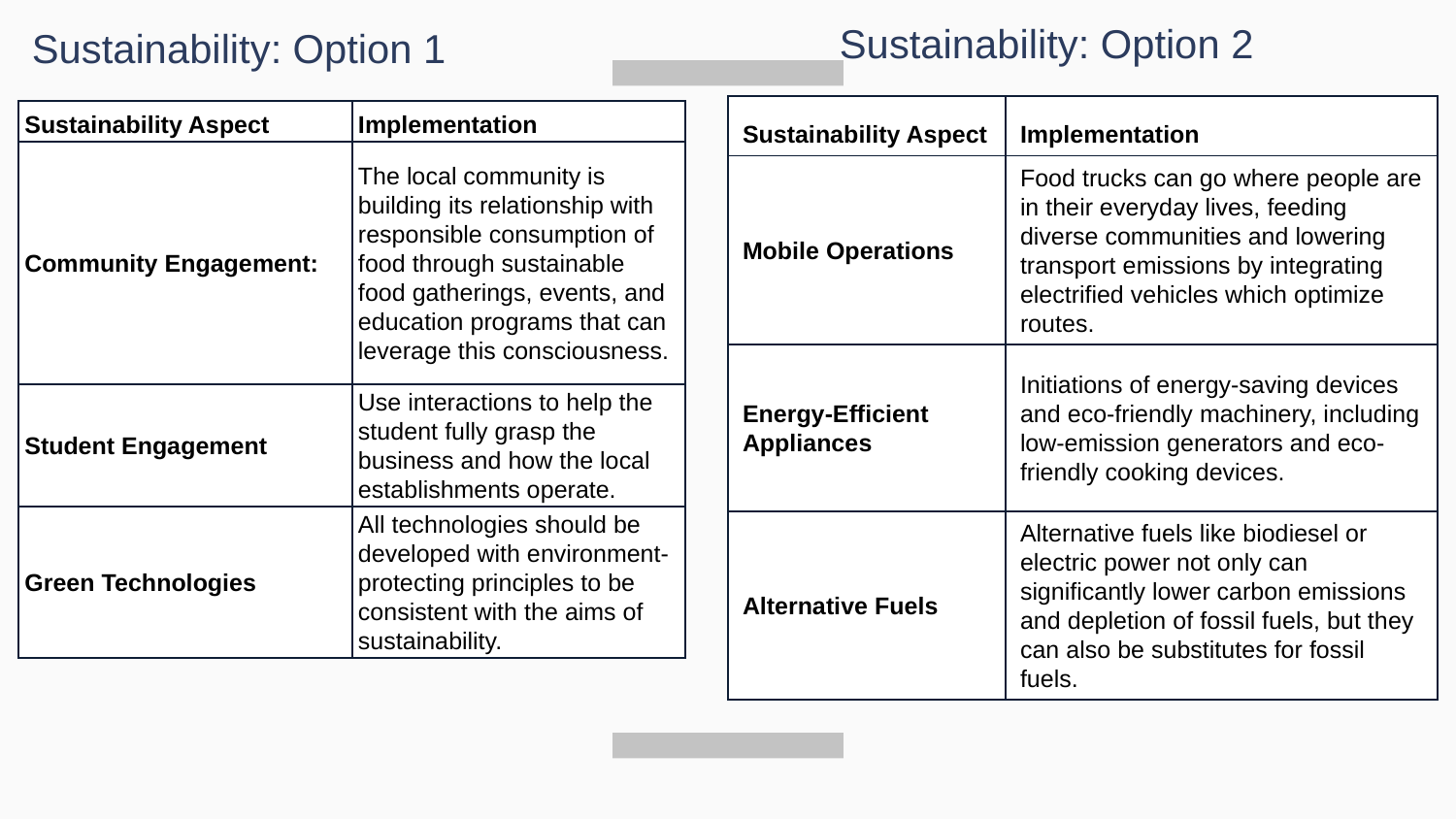

Sustainability: Option 2
Sustainability: Option 1
| Sustainability Aspect | Implementation |
| --- | --- |
| Mobile Operations | Food trucks can go where people are in their everyday lives, feeding diverse communities and lowering transport emissions by integrating electrified vehicles which optimize routes. |
| Energy-Efficient Appliances | Initiations of energy-saving devices and eco-friendly machinery, including low-emission generators and eco-friendly cooking devices. |
| Alternative Fuels | Alternative fuels like biodiesel or electric power not only can significantly lower carbon emissions and depletion of fossil fuels, but they can also be substitutes for fossil fuels. |
| Sustainability Aspect | Implementation |
| --- | --- |
| Community Engagement: | The local community is building its relationship with responsible consumption of food through sustainable food gatherings, events, and education programs that can leverage this consciousness. |
| Student Engagement | Use interactions to help the student fully grasp the business and how the local establishments operate. |
| Green Technologies | All technologies should be developed with environment-protecting principles to be consistent with the aims of sustainability. |